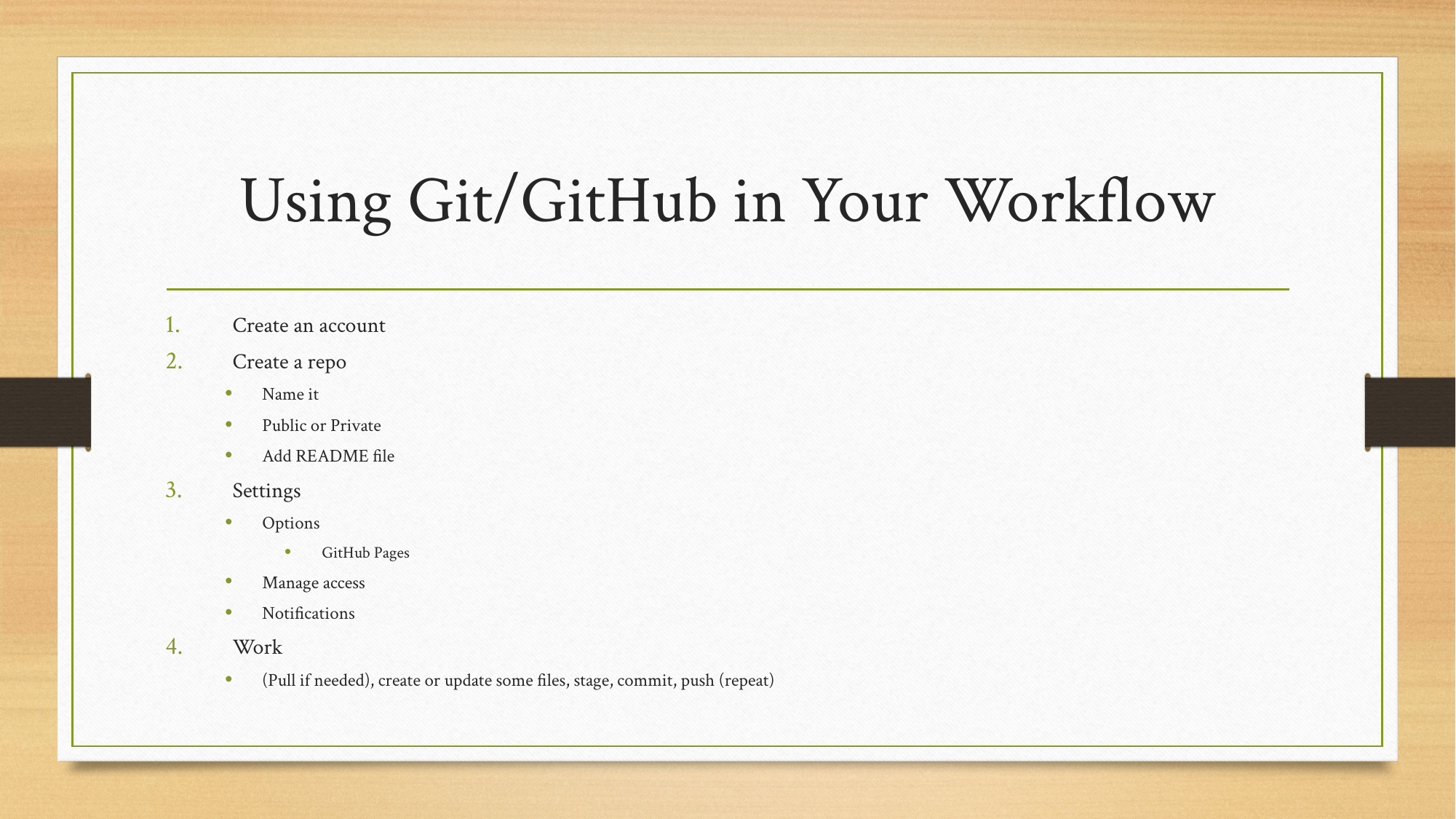

# Using Git/GitHub in Your Workflow
Create an account
Create a repo
Name it
Public or Private
Add README file
Settings
Options
GitHub Pages
Manage access
Notifications
Work
(Pull if needed), create or update some files, stage, commit, push (repeat)